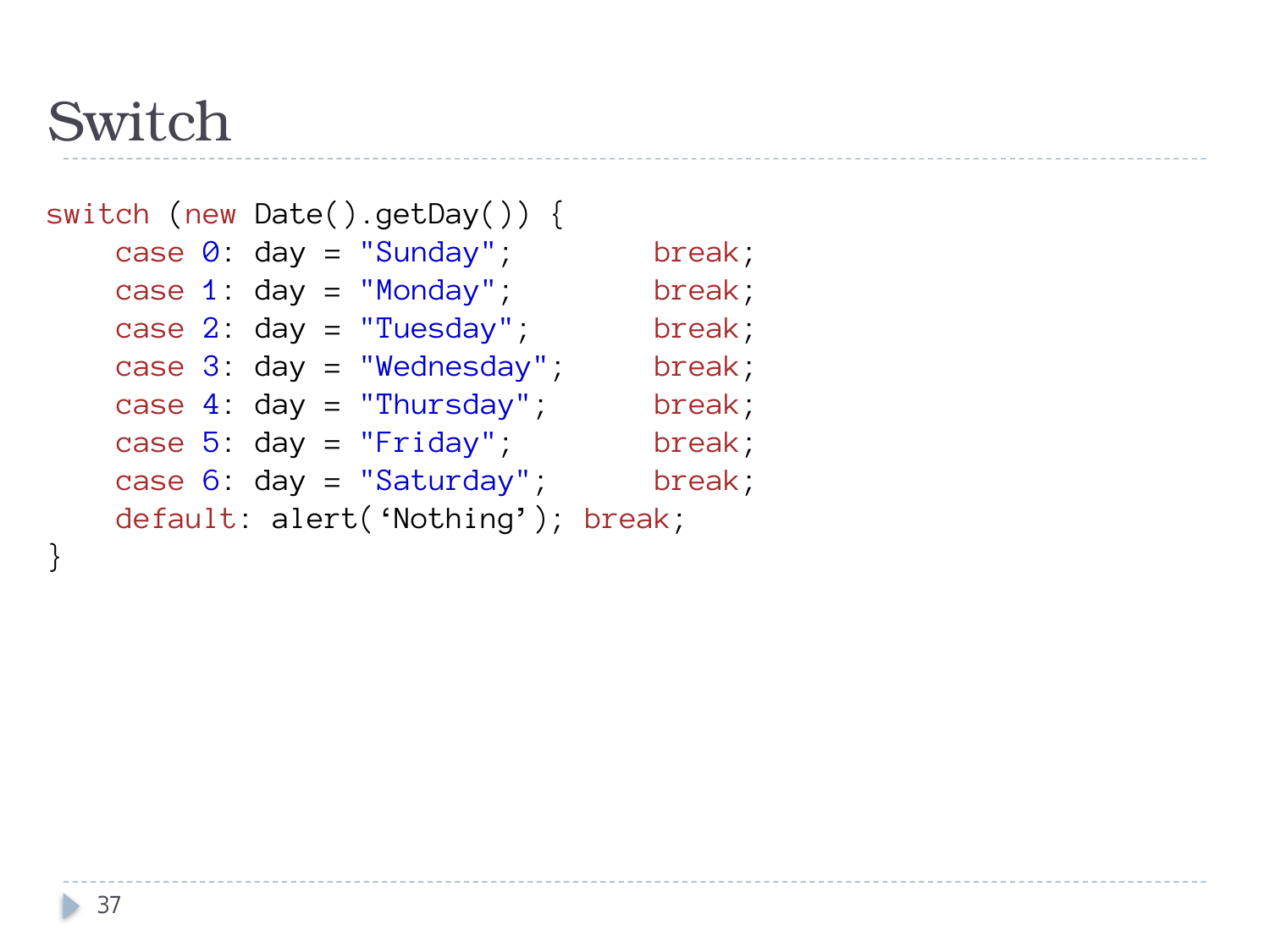

# Switch
switch (new Date().getDay()) {
    case 0: day = "Sunday";        break;
    case 1: day = "Monday";        break;
    case 2: day = "Tuesday";       break;
    case 3: day = "Wednesday";     break;
    case 4: day = "Thursday";      break;
    case 5: day = "Friday";        break;
    case 6: day = "Saturday";      break;
    default: alert(‘Nothing’); break;
}
37